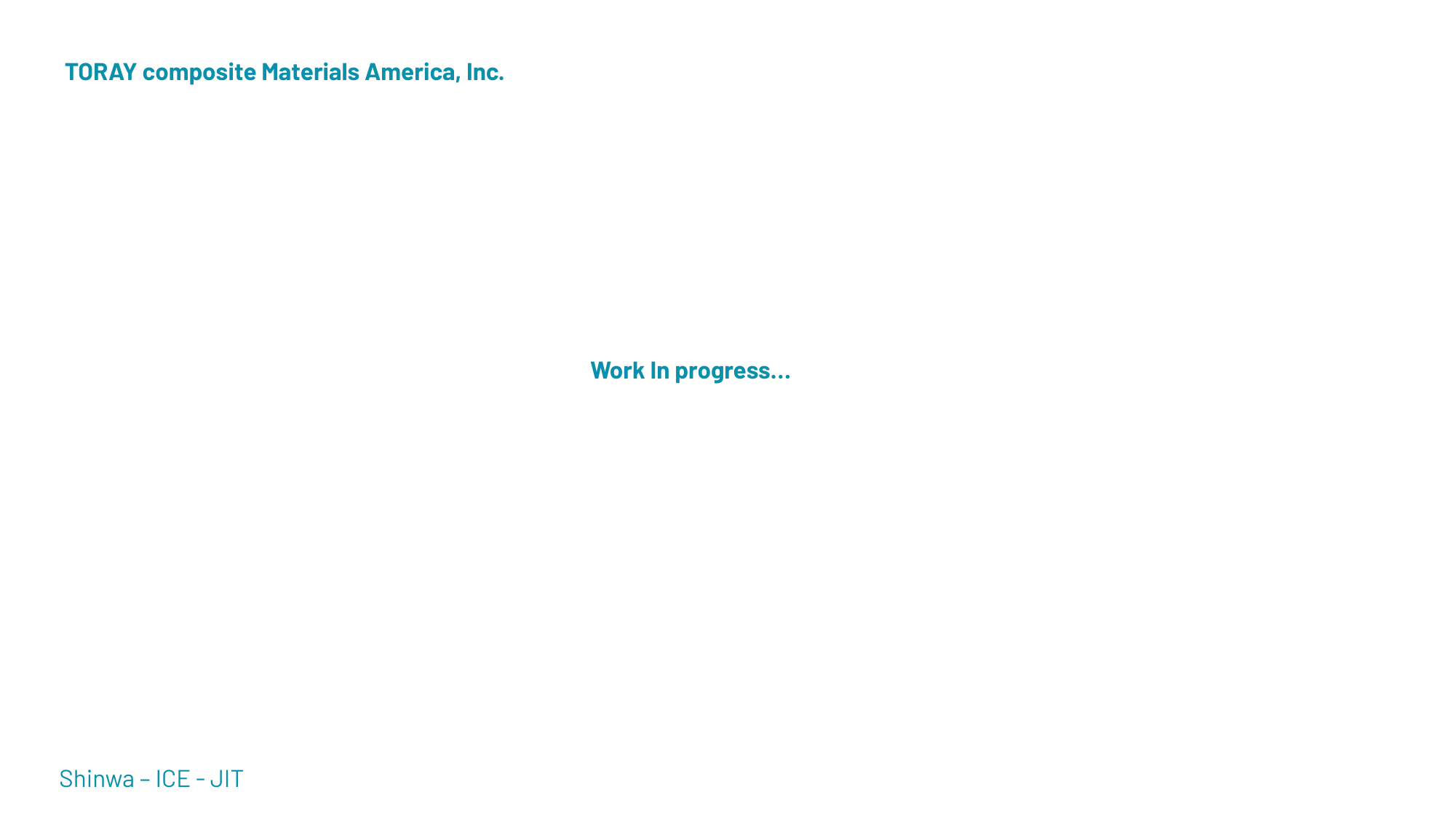

TORAY composite Materials America, Inc.

Work In progress…

Shinwa – ICE - JIT